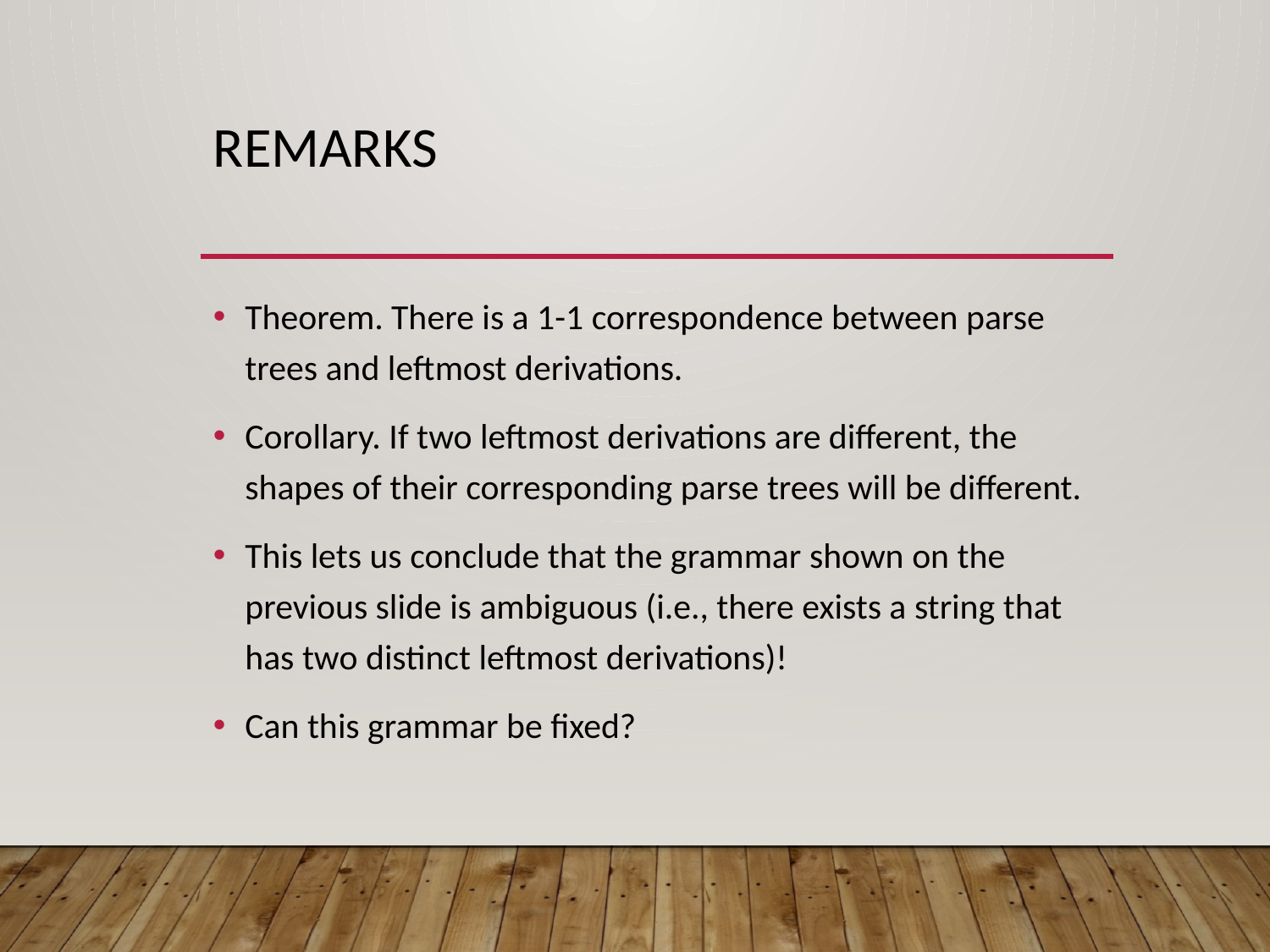

# Remarks
Theorem. There is a 1-1 correspondence between parse trees and leftmost derivations.
Corollary. If two leftmost derivations are different, the shapes of their corresponding parse trees will be different.
This lets us conclude that the grammar shown on the previous slide is ambiguous (i.e., there exists a string that has two distinct leftmost derivations)!
Can this grammar be fixed?